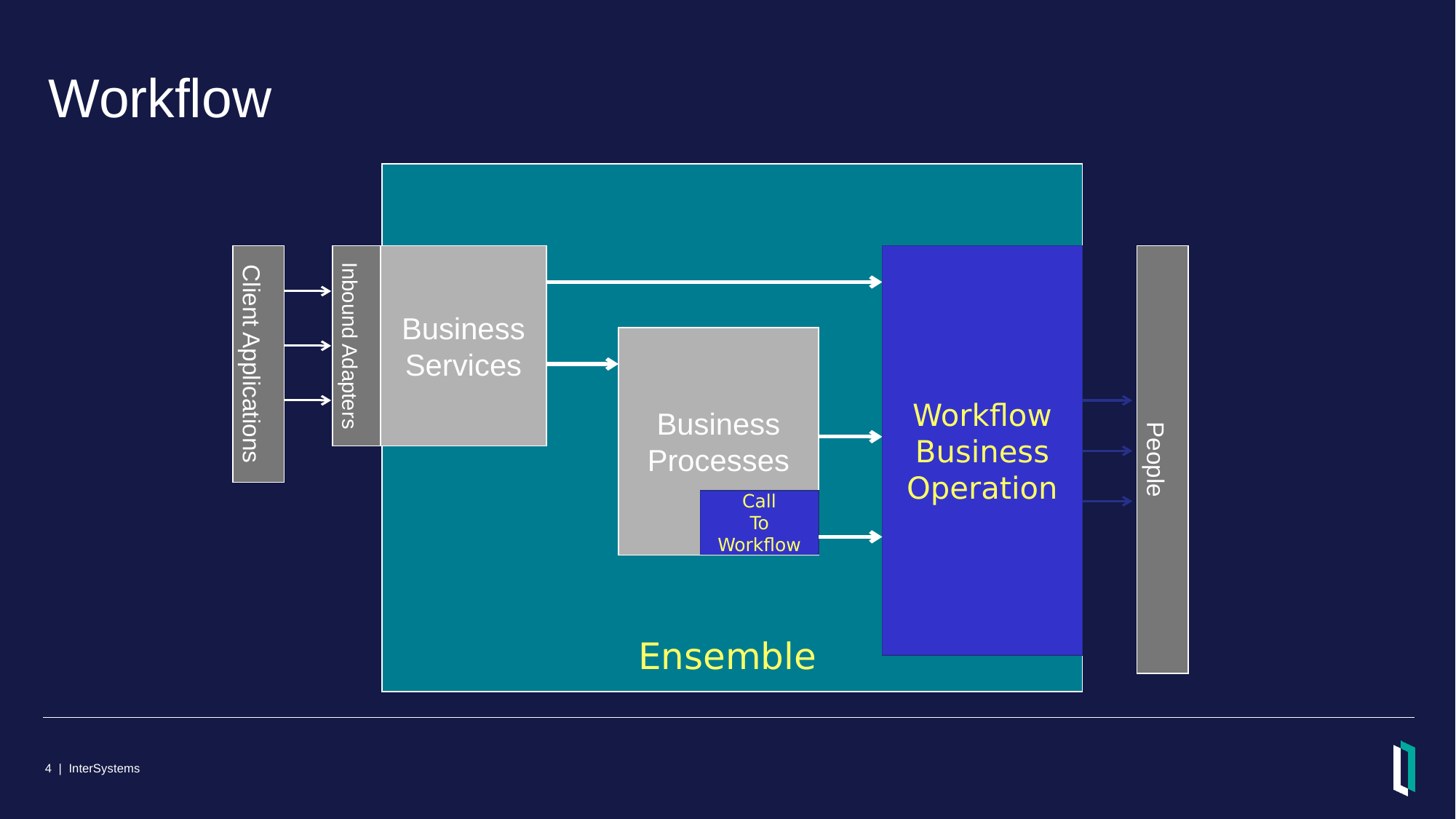

# Workflow

Client Applications
Inbound Adapters
Business
Services
Business
Operations
Workflow
Business
Operation
People

Business
Processes

Call
To
Workflow

Ensemble